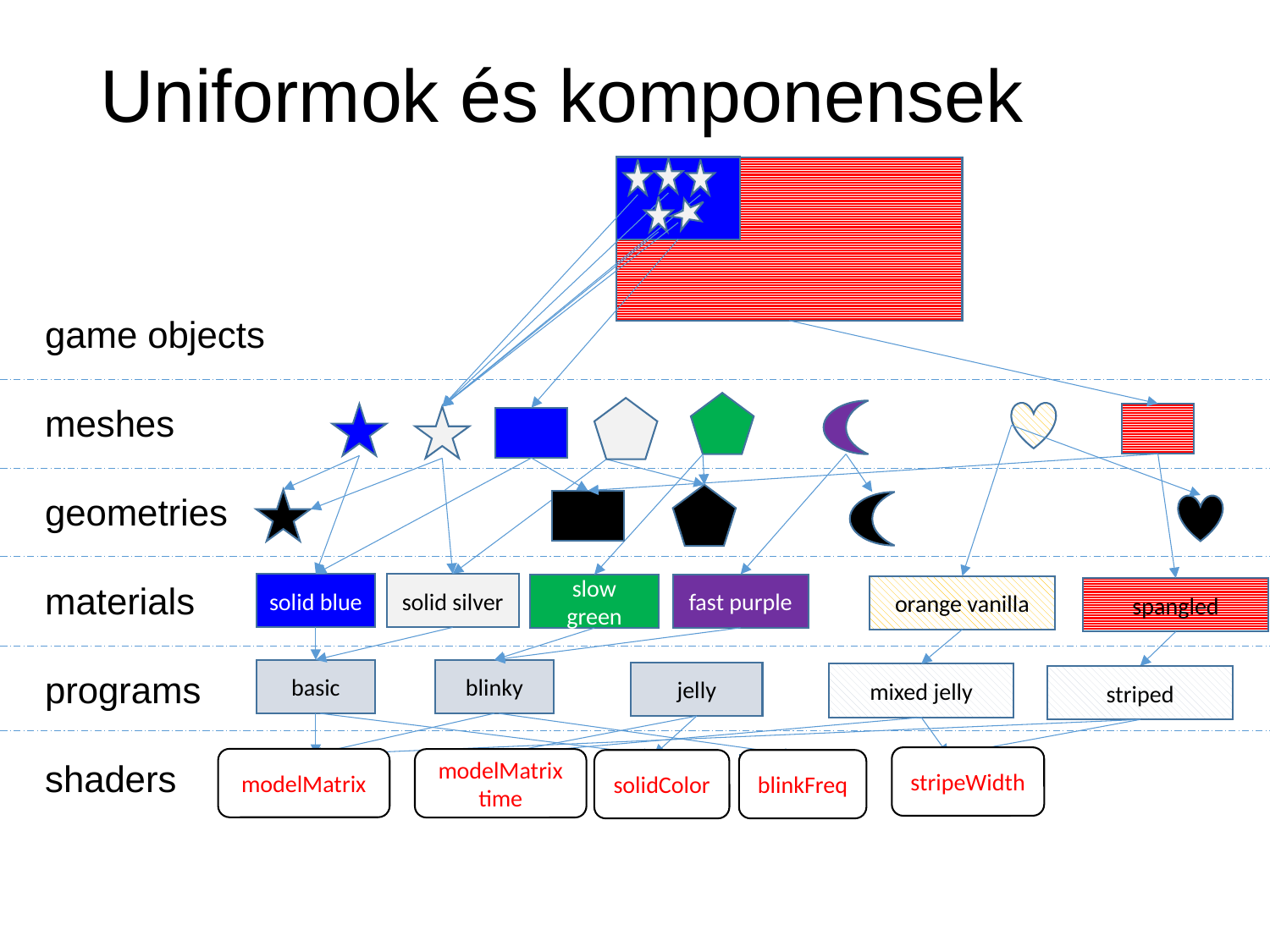

# Uniformok és komponensek

game objects

meshes

geometries

materials

programs

shaders

solid blue
solid silver
fast purple
slow green
orange vanilla
spangled
basic
blinky
jelly
mixed jelly
striped
stripeWidth
modelMatrix
modelMatrix
time
solidColor
blinkFreq
solid
blinking
striped
pulse
transform